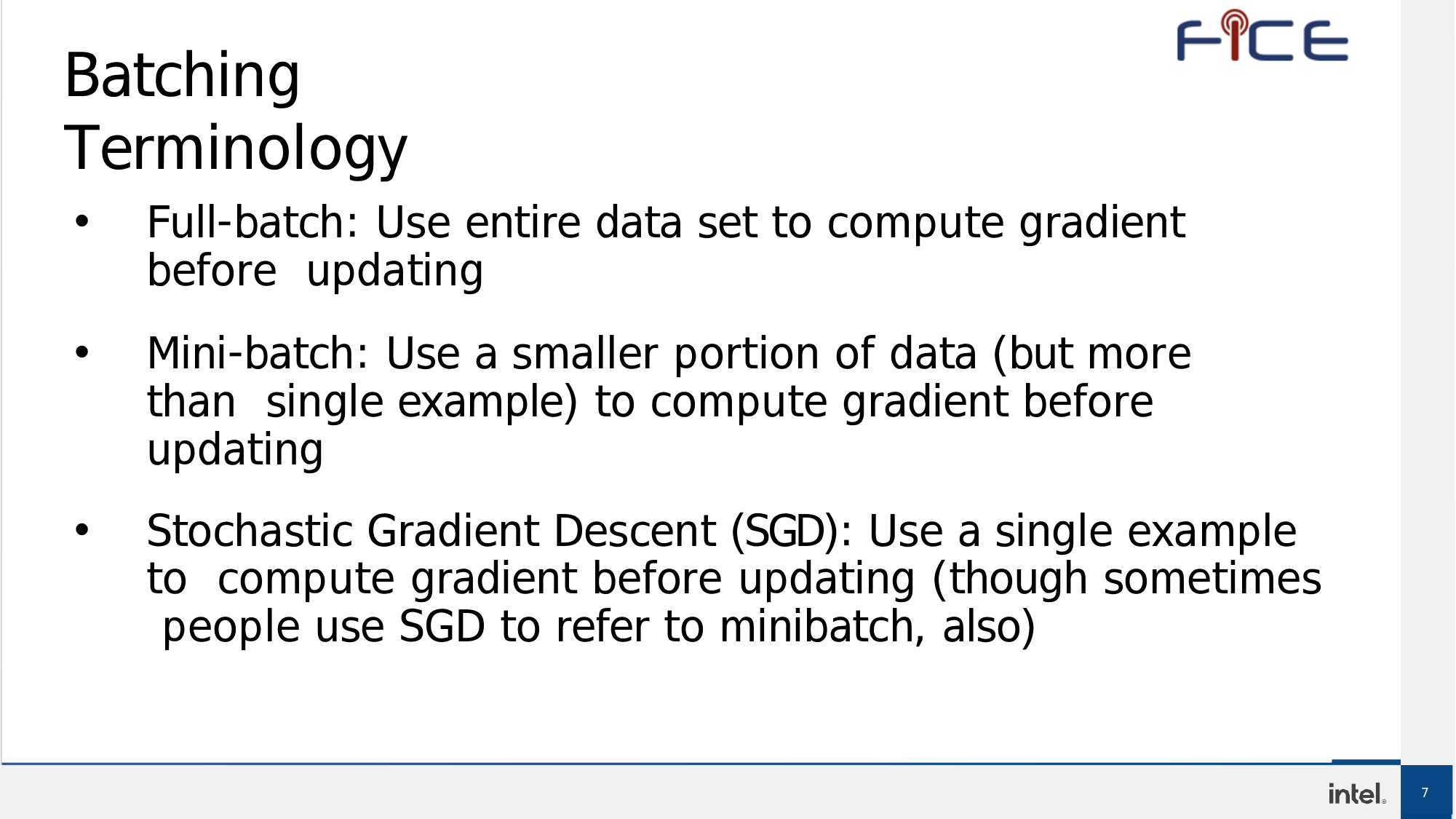

# Batching Terminology
Full-batch: Use entire data set to compute gradient before  updating
Mini-batch: Use a smaller portion of data (but more than  single example) to compute gradient before updating
Stochastic Gradient Descent (SGD): Use a single example to  compute gradient before updating (though sometimes  people use SGD to refer to minibatch, also)
7